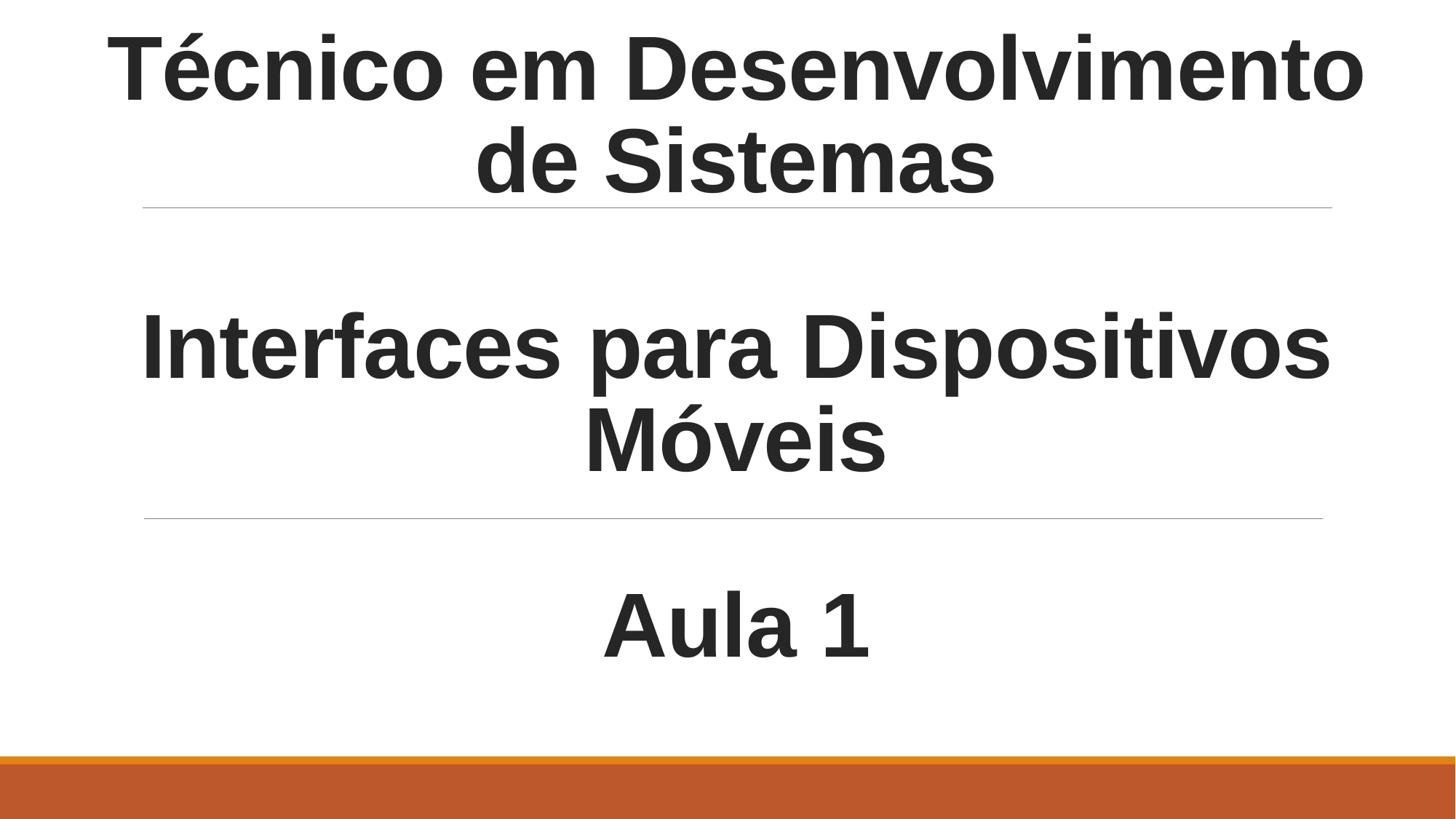

# Técnico em Desenvolvimento de Sistemas Interfaces para Dispositivos Móveis Aula 1
Professor Rafael Nogueira Leme